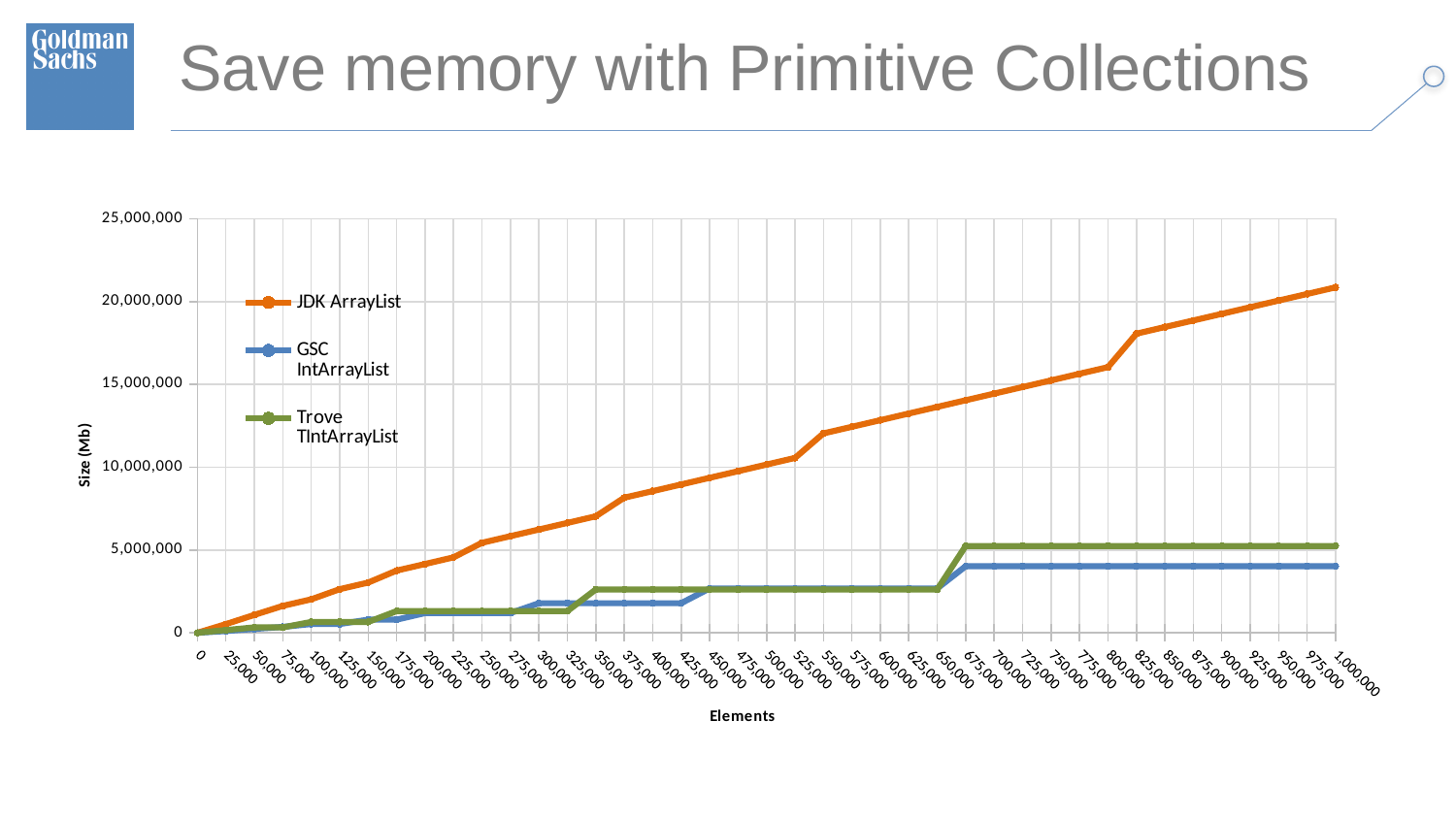

# Save memory with Primitive Collections

### Chart

| Category | JDK ArrayList | GSC IntArrayList | Trove TIntArrayList |
|---|---|---|---|
| 0 | 80.0 | 24.0 | 80.0 |
| 25000 | 522416.0 | 104640.0 | 163880.0 |
| 50000 | 1080504.0 | 235392.0 | 327720.0 |
| 75000 | 1622784.0 | 353064.0 | 327720.0 |
| 100000 | 2022784.0 | 529584.0 | 655400.0 |
| 125000 | 2636208.0 | 529584.0 | 655400.0 |
| 150000 | 3036208.0 | 794352.0 | 655400.0 |
| 175000 | 3756336.0 | 794352.0 | 1310760.0 |
| 200000 | 4156336.0 | 1191512.0 | 1310760.0 |
| 225000 | 4556336.0 | 1191512.0 | 1310760.0 |
| 250000 | 5436528.0 | 1191512.0 | 1310760.0 |
| 275000 | 5836528.0 | 1191512.0 | 1310760.0 |
| 300000 | 6236528.0 | 1787256.0 | 1310760.0 |
| 325000 | 6636528.0 | 1787256.0 | 1310760.0 |
| 350000 | 7036528.0 | 1787256.0 | 2621480.0 |
| 375000 | 8156816.0 | 1787256.0 | 2621480.0 |
| 400000 | 8556816.0 | 1787256.0 | 2621480.0 |
| 425000 | 8956816.0 | 1787256.0 | 2621480.0 |
| 450000 | 9356816.0 | 2680864.0 | 2621480.0 |
| 475000 | 9756816.0 | 2680864.0 | 2621480.0 |
| 500000 | 10156816.0 | 2680864.0 | 2621480.0 |
| 525000 | 10556816.0 | 2680864.0 | 2621480.0 |
| 550000 | 12037248.0 | 2680864.0 | 2621480.0 |
| 575000 | 12437248.0 | 2680864.0 | 2621480.0 |
| 600000 | 12837248.0 | 2680864.0 | 2621480.0 |
| 625000 | 13237248.0 | 2680864.0 | 2621480.0 |
| 650000 | 13637248.0 | 2680864.0 | 2621480.0 |
| 675000 | 14037248.0 | 4021272.0 | 5242920.0 |
| 700000 | 14437248.0 | 4021272.0 | 5242920.0 |
| 725000 | 14837248.0 | 4021272.0 | 5242920.0 |
| 750000 | 15237248.0 | 4021272.0 | 5242920.0 |
| 775000 | 15637248.0 | 4021272.0 | 5242920.0 |
| 800000 | 16037248.0 | 4021272.0 | 5242920.0 |
| 825000 | 18057896.0 | 4021272.0 | 5242920.0 |
| 850000 | 18457896.0 | 4021272.0 | 5242920.0 |
| 875000 | 18857896.0 | 4021272.0 | 5242920.0 |
| 900000 | 19257896.0 | 4021272.0 | 5242920.0 |
| 925000 | 19657896.0 | 4021272.0 | 5242920.0 |
| 950000 | 20057896.0 | 4021272.0 | 5242920.0 |
| 975000 | 20457896.0 | 4021272.0 | 5242920.0 |
| 1000000 | 20857896.0 | 4021272.0 | 5242920.0 |